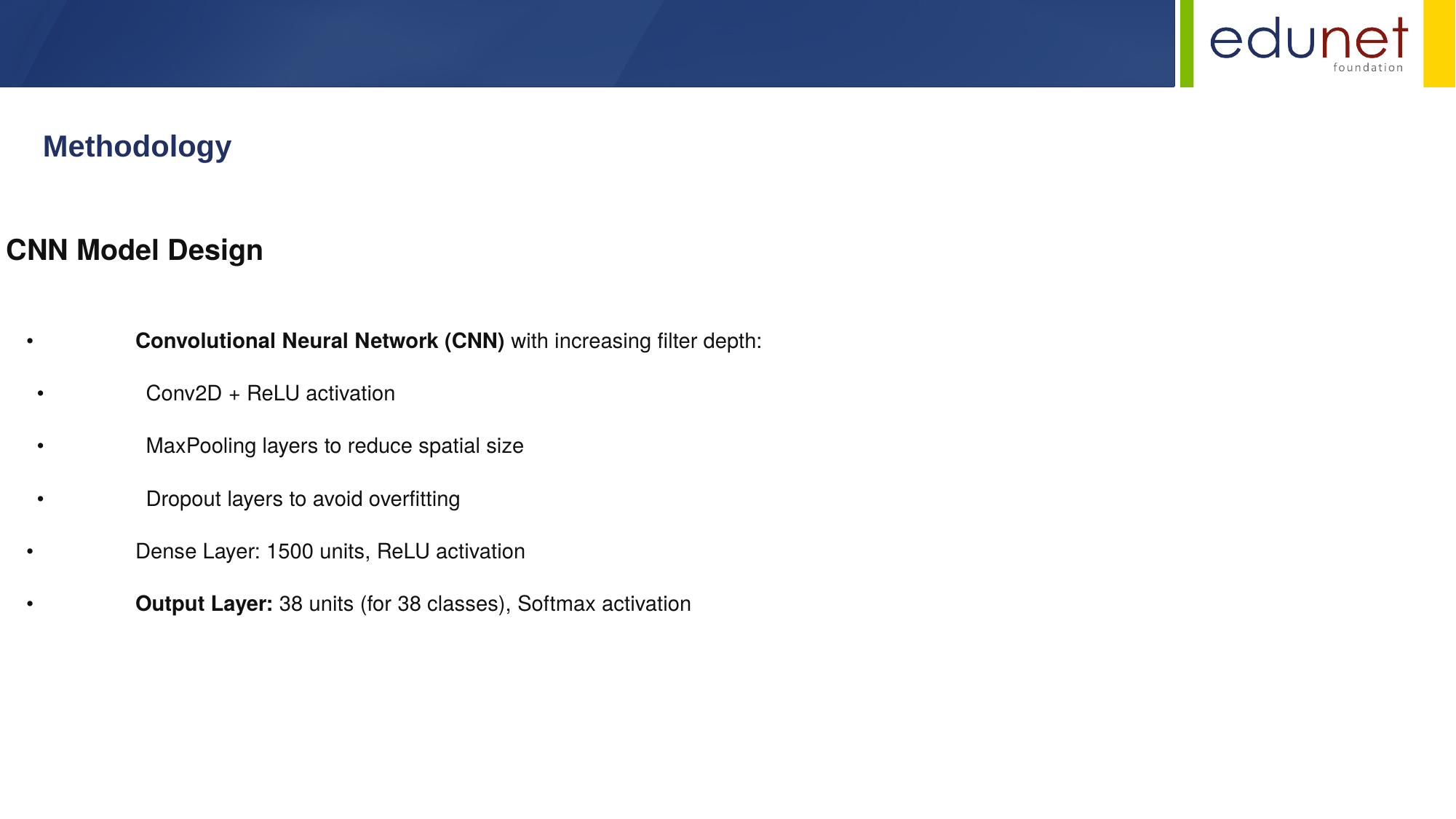

Methodology
CNN Model Design

	•	Convolutional Neural Network (CNN) with increasing filter depth:
	•	Conv2D + ReLU activation
	•	MaxPooling layers to reduce spatial size
	•	Dropout layers to avoid overfitting
	•	Dense Layer: 1500 units, ReLU activation
	•	Output Layer: 38 units (for 38 classes), Softmax activation